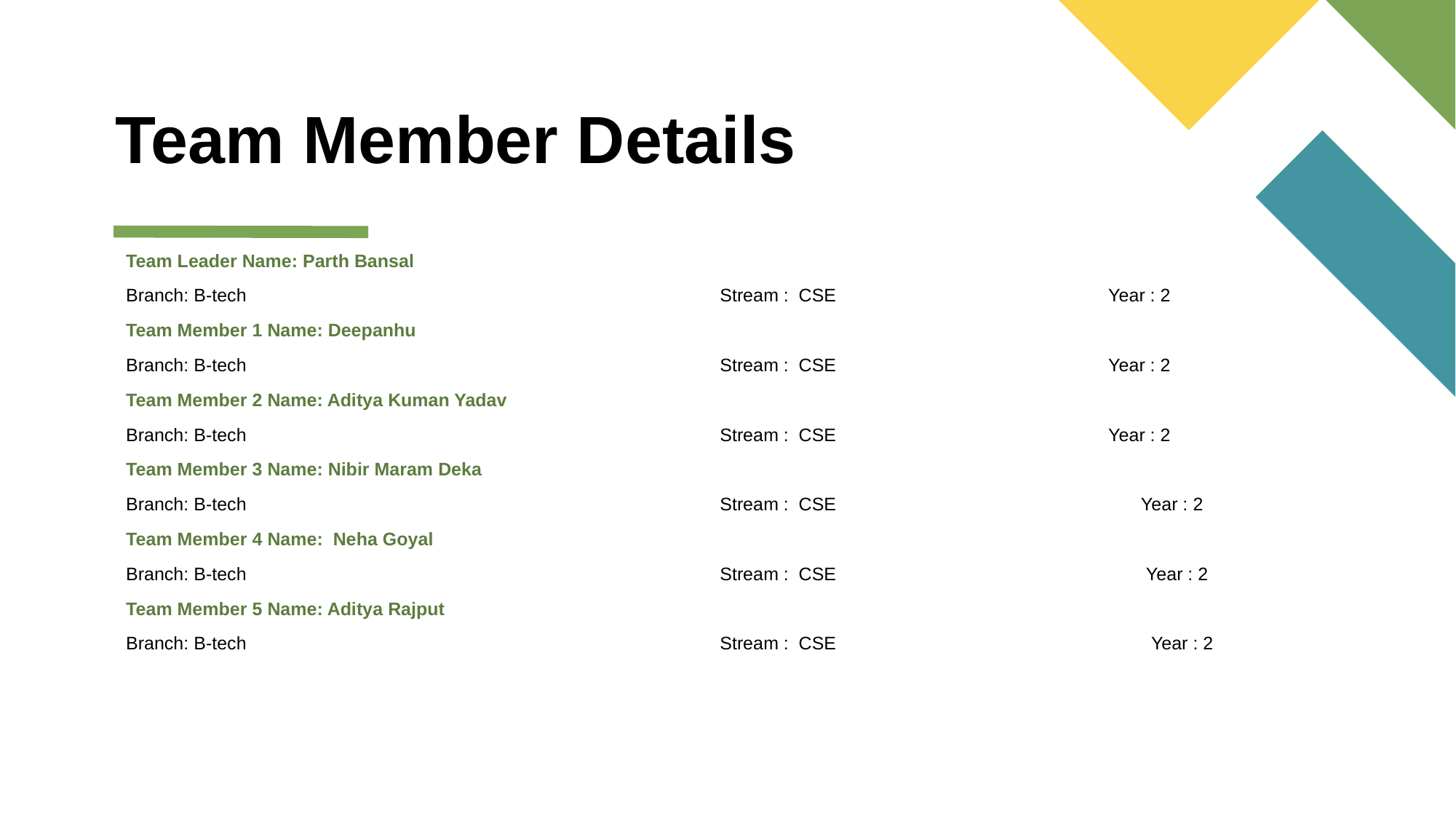

# Team Member Details
Team Leader Name: Parth Bansal
Branch: B-tech 			                               Stream :  CSE			Year : 2
Team Member 1 Name: Deepanhu
Branch: B-tech 			                               Stream :  CSE			Year : 2
Team Member 2 Name: Aditya Kuman Yadav
Branch: B-tech 			                               Stream :  CSE			Year : 2
Team Member 3 Name: Nibir Maram Deka
Branch: B-tech 			                               Stream :  CSE 		                            Year : 2
Team Member 4 Name:  Neha Goyal
Branch: B-tech 			                               Stream :  CSE 		                             Year : 2
Team Member 5 Name: Aditya Rajput
Branch: B-tech 			                               Stream :  CSE 		                              Year : 2